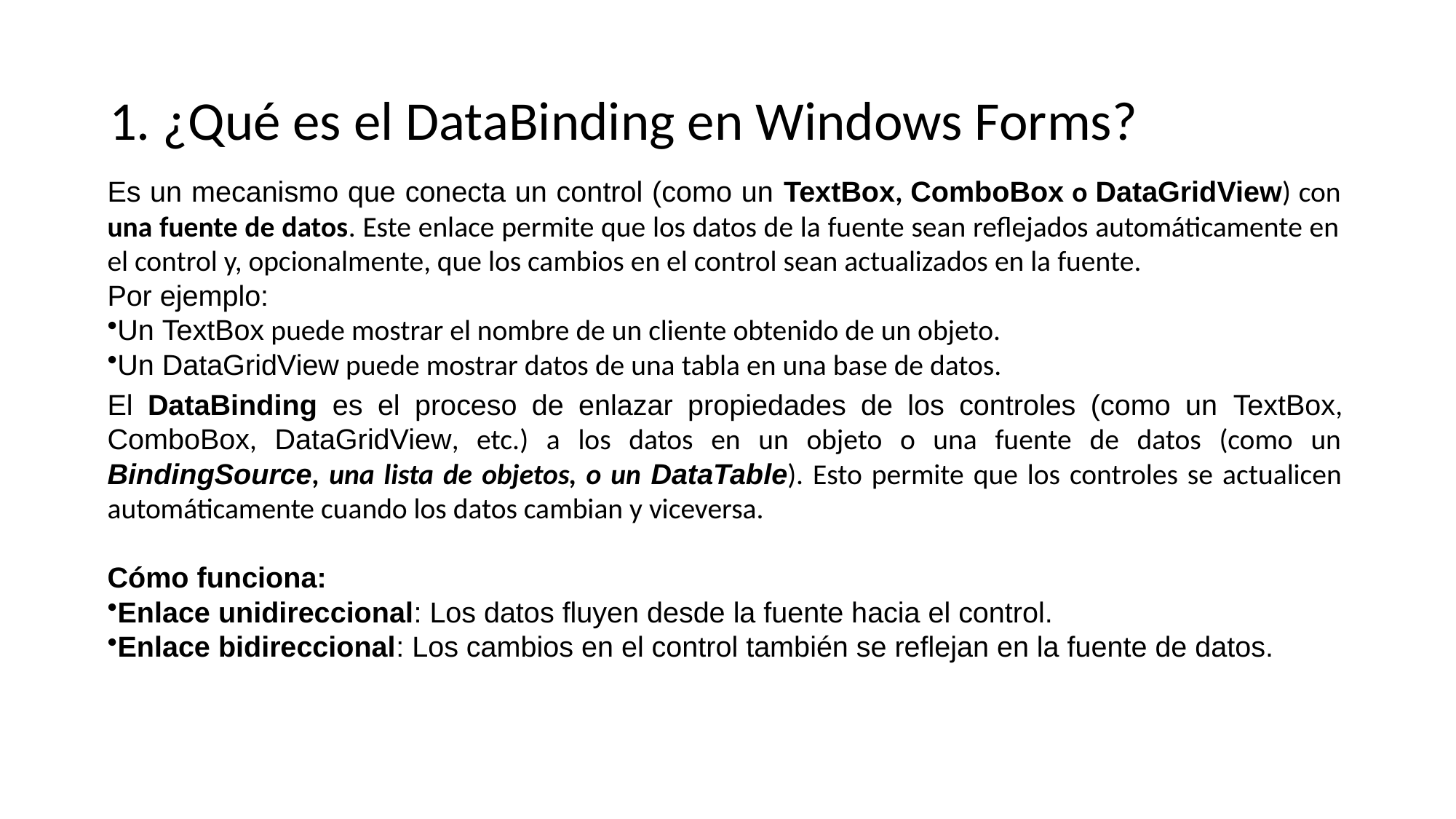

# 1. ¿Qué es el DataBinding en Windows Forms?
Es un mecanismo que conecta un control (como un TextBox, ComboBox o DataGridView) con una fuente de datos. Este enlace permite que los datos de la fuente sean reflejados automáticamente en el control y, opcionalmente, que los cambios en el control sean actualizados en la fuente.
Por ejemplo:
Un TextBox puede mostrar el nombre de un cliente obtenido de un objeto.
Un DataGridView puede mostrar datos de una tabla en una base de datos.
El DataBinding es el proceso de enlazar propiedades de los controles (como un TextBox, ComboBox, DataGridView, etc.) a los datos en un objeto o una fuente de datos (como un BindingSource, una lista de objetos, o un DataTable). Esto permite que los controles se actualicen automáticamente cuando los datos cambian y viceversa.

Cómo funciona:
Enlace unidireccional: Los datos fluyen desde la fuente hacia el control.
Enlace bidireccional: Los cambios en el control también se reflejan en la fuente de datos.